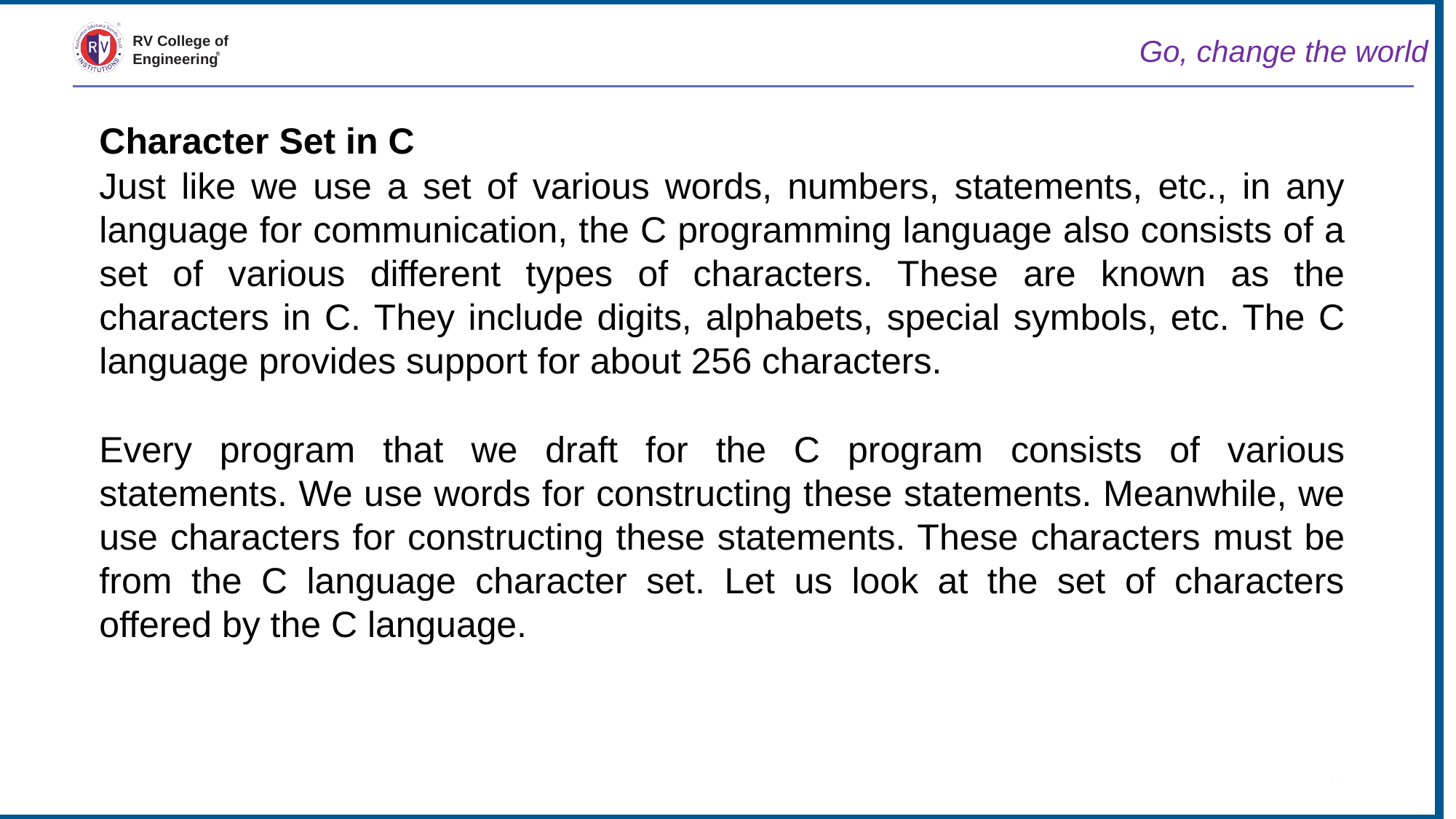

Go, change the world
RV College of
Engineering

Character Set in C
Just like we use a set of various words, numbers, statements, etc., in any language for communication, the C programming language also consists of a set of various different types of characters. These are known as the characters in C. They include digits, alphabets, special symbols, etc. The C language provides support for about 256 characters.

Every program that we draft for the C program consists of various statements. We use words for constructing these statements. Meanwhile, we use characters for constructing these statements. These characters must be from the C language character set. Let us look at the set of characters offered by the C language.

17